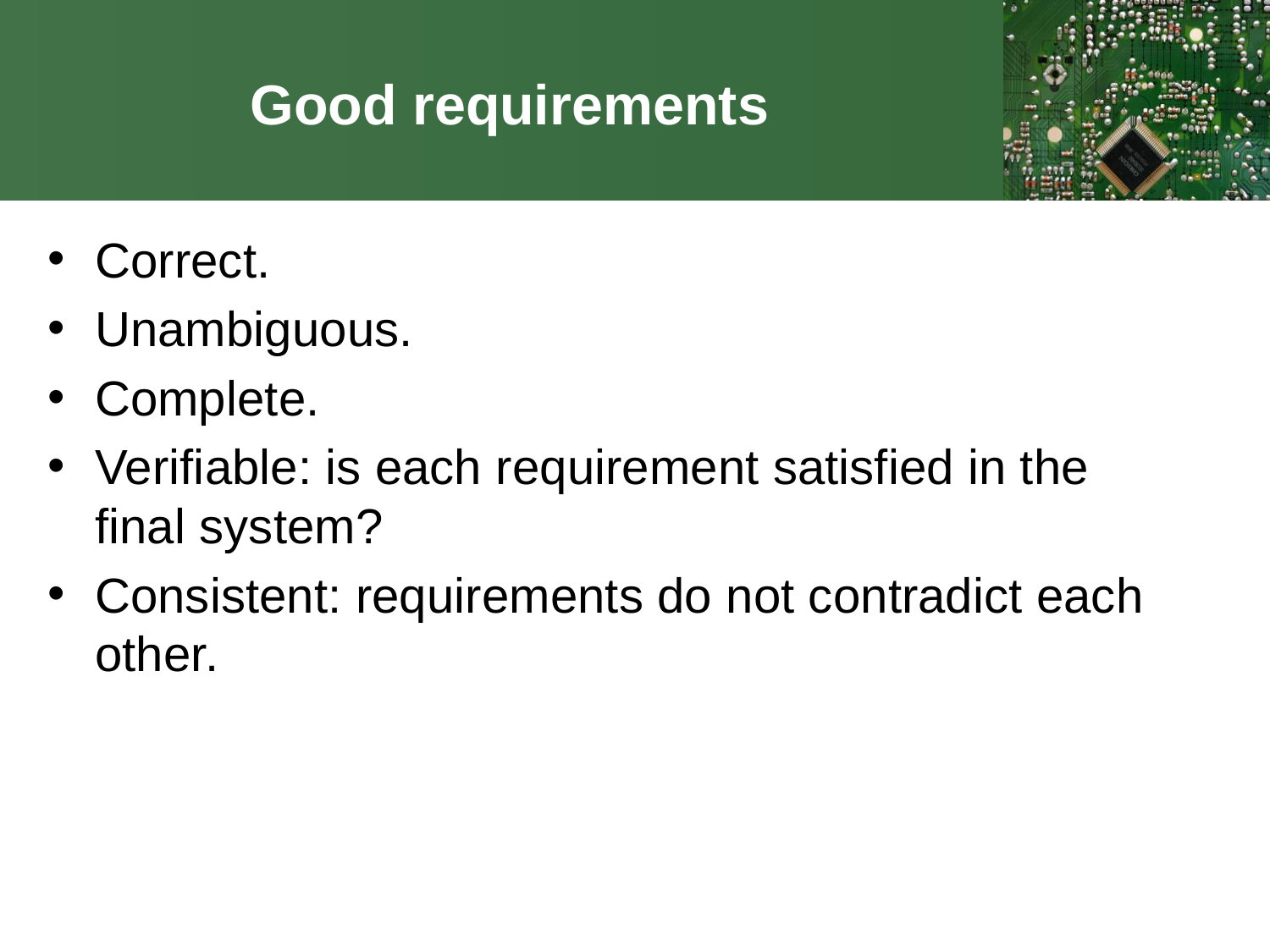

# Good requirements
Correct.
Unambiguous.
Complete.
Verifiable: is each requirement satisfied in the final system?
Consistent: requirements do not contradict each other.